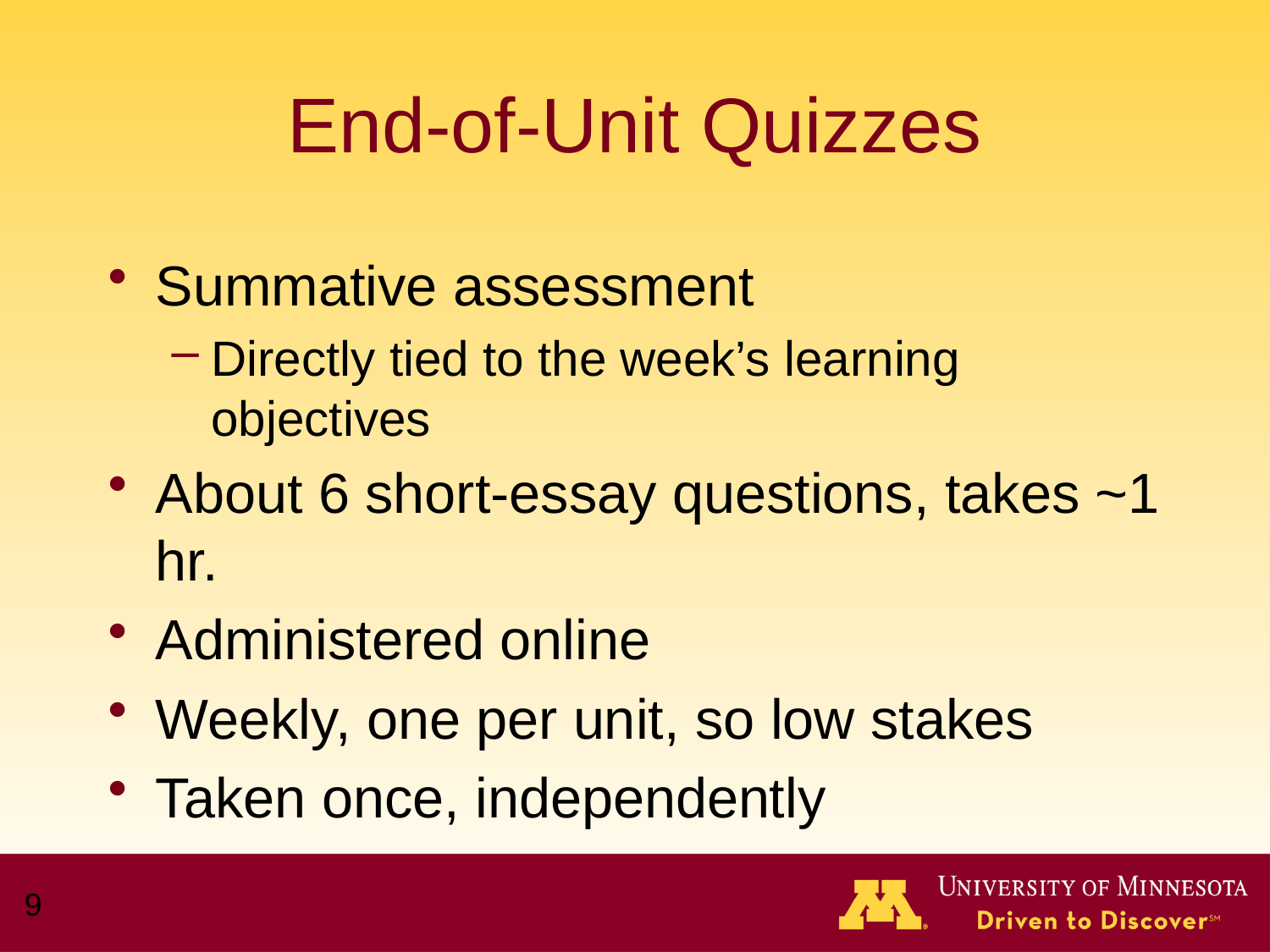

# End-of-Unit Quizzes
Summative assessment
Directly tied to the week’s learning objectives
About 6 short-essay questions, takes ~1 hr.
Administered online
Weekly, one per unit, so low stakes
Taken once, independently